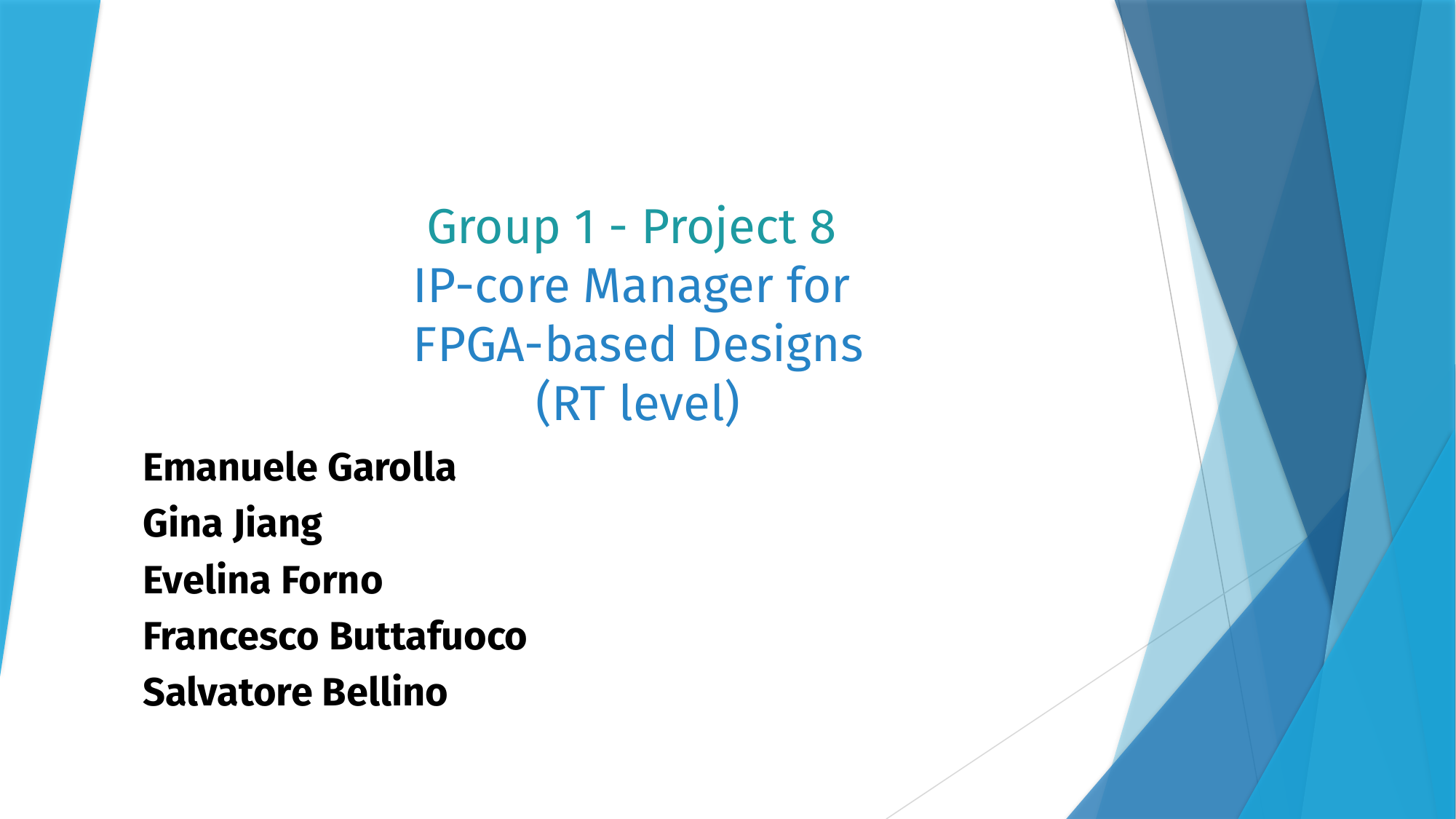

# Group 1 - Project 8 IP-core Manager for FPGA-based Designs (RT level)
Emanuele Garolla
Gina Jiang
Evelina Forno
Francesco Buttafuoco
Salvatore Bellino